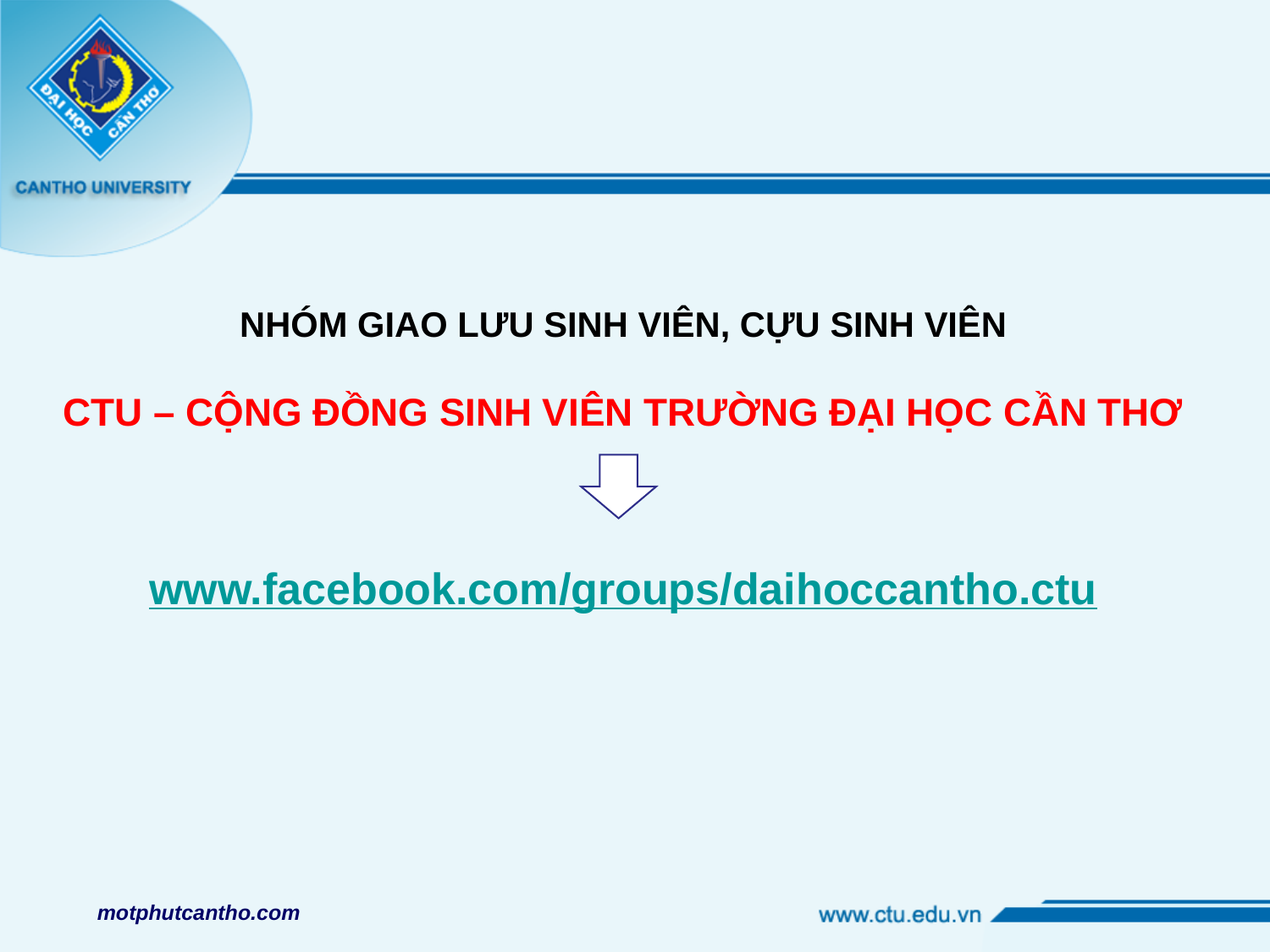

NHÓM GIAO LƯU SINH VIÊN, CỰU SINH VIÊN

CTU – CỘNG ĐỒNG SINH VIÊN TRƯỜNG ĐẠI HỌC CẦN THƠ

www.facebook.com/groups/daihoccantho.ctu

motphutcantho.com